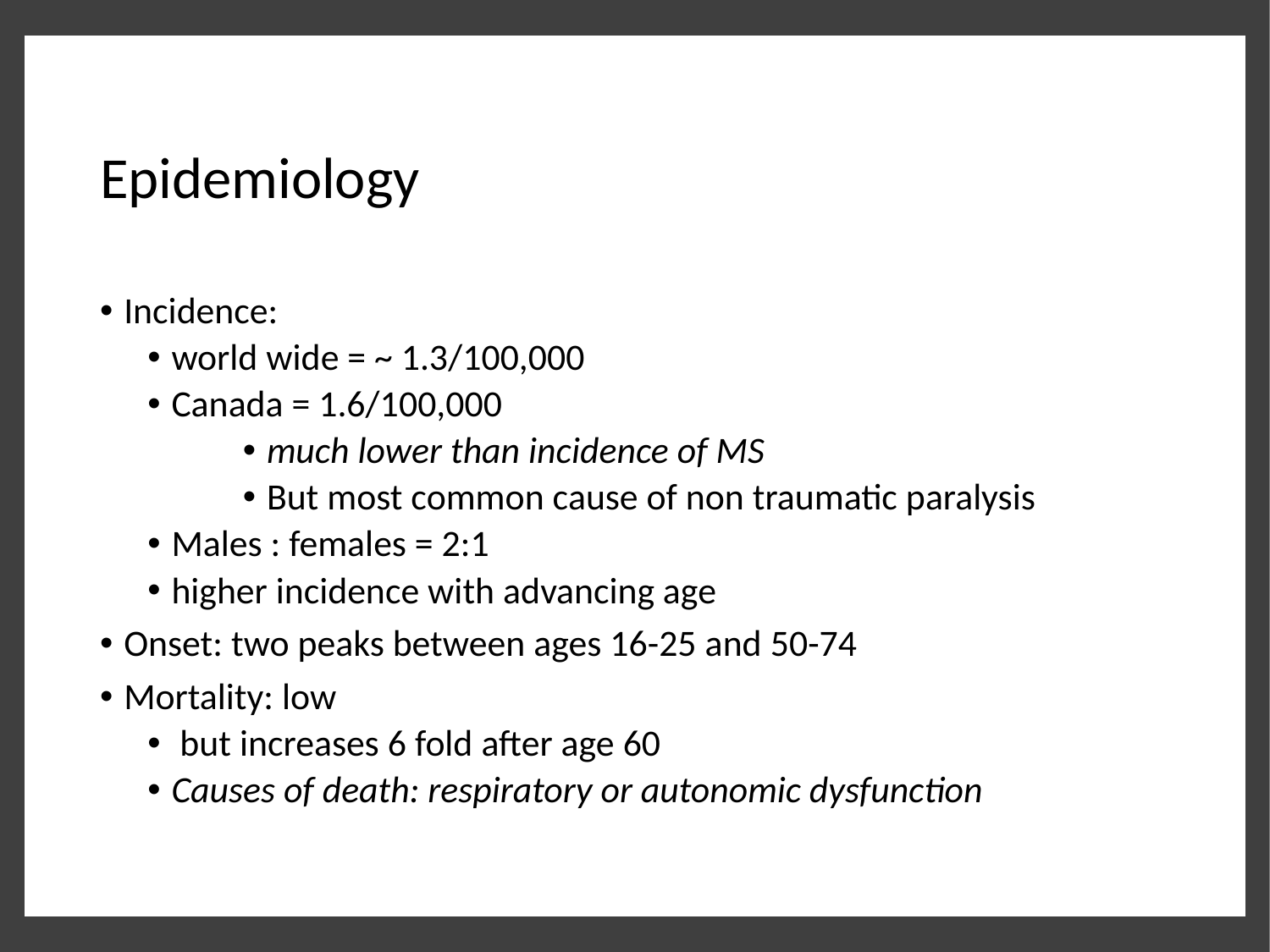

# Epidemiology
Incidence:
world wide = ~ 1.3/100,000
Canada = 1.6/100,000
much lower than incidence of MS
But most common cause of non traumatic paralysis
Males : females = 2:1
higher incidence with advancing age
Onset: two peaks between ages 16-25 and 50-74
Mortality: low
 but increases 6 fold after age 60
Causes of death: respiratory or autonomic dysfunction